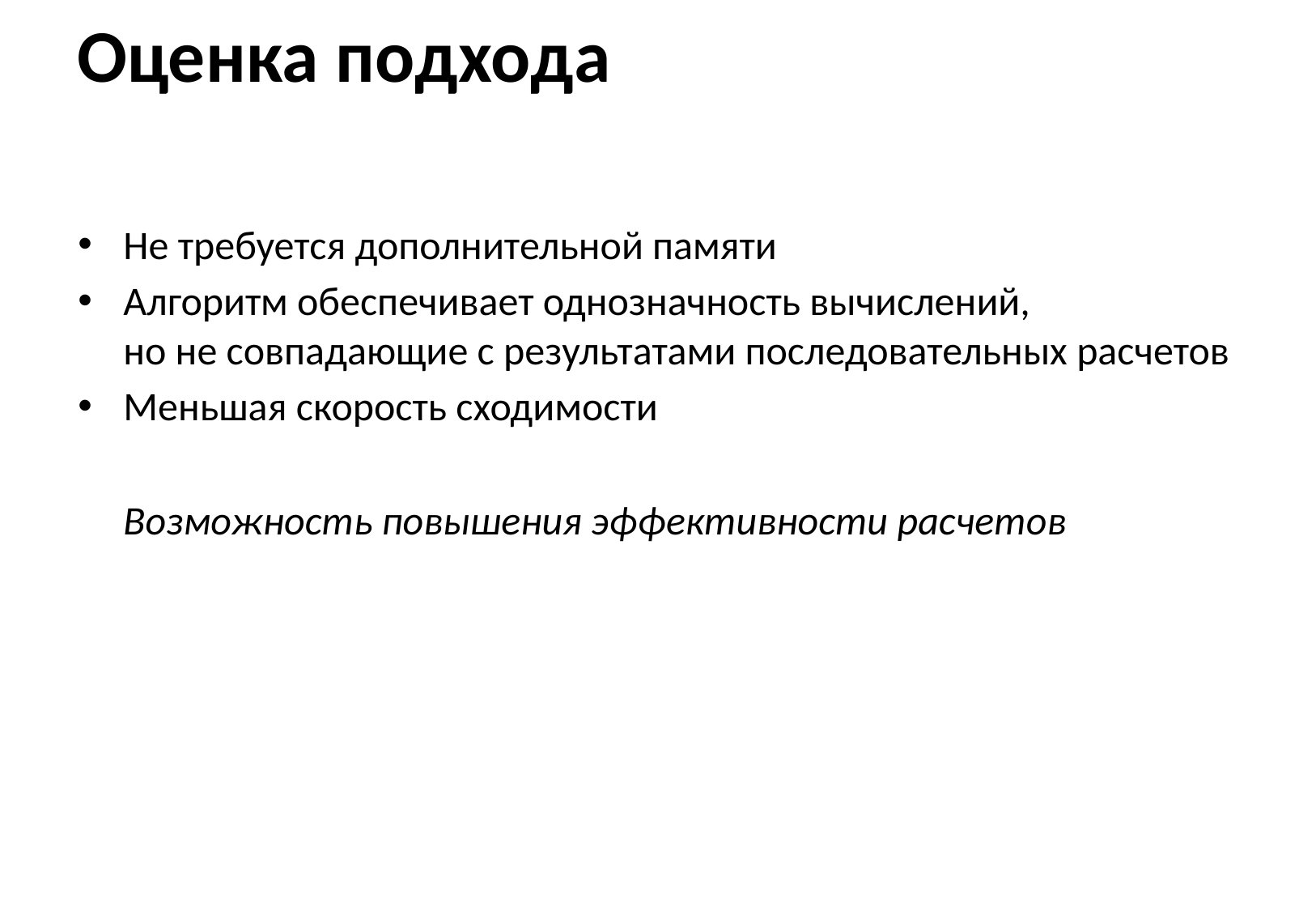

# Оценка подхода
Не требуется дополнительной памяти
Алгоритм обеспечивает однозначность вычислений,
но не совпадающие с результатами последовательных расчетов
Меньшая скорость сходимости

     Возможность повышения эффективности расчетов